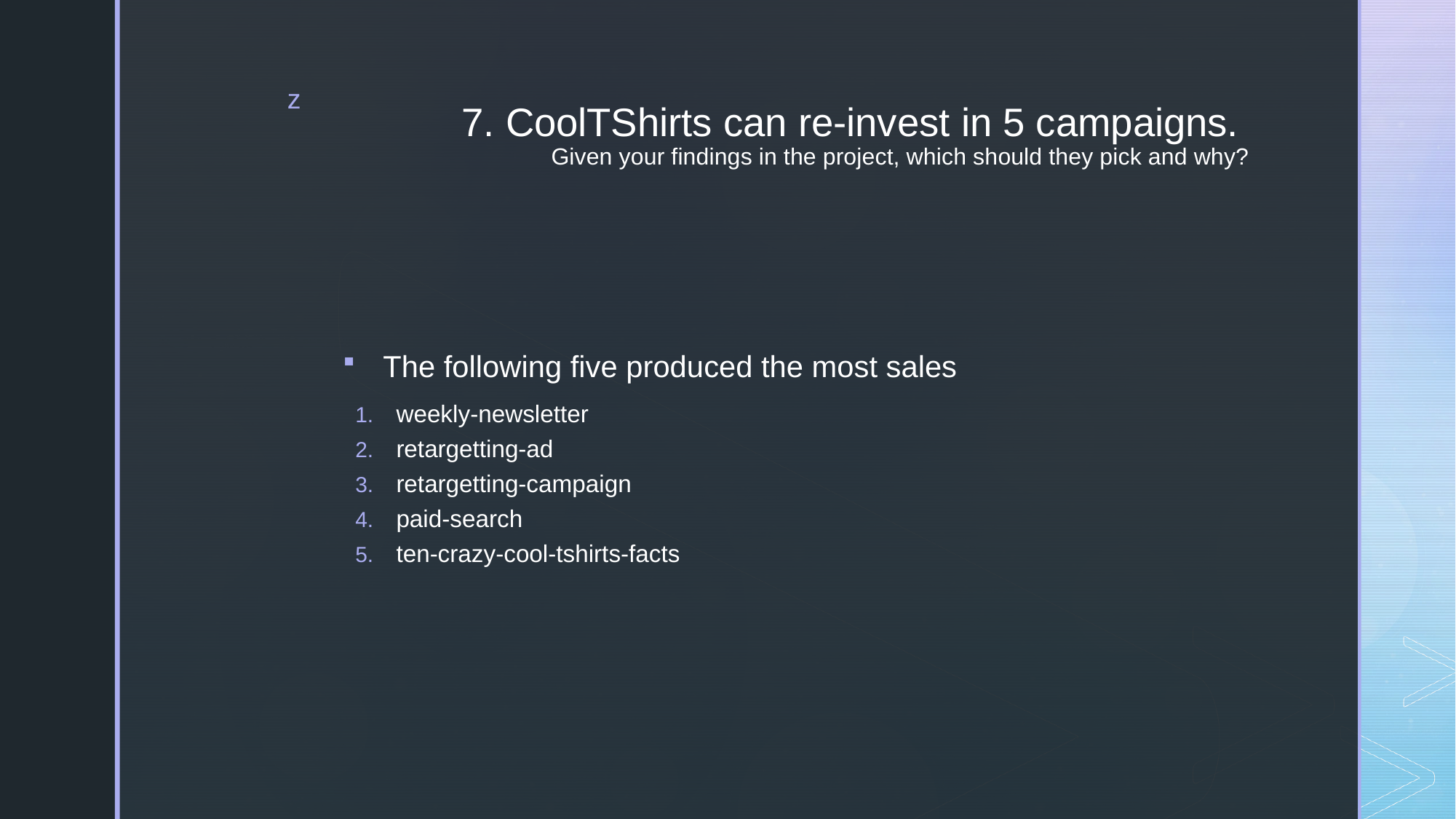

# 7. CoolTShirts can re-invest in 5 campaigns. Given your findings in the project, which should they pick and why?
The following five produced the most sales
weekly-newsletter
retargetting-ad
retargetting-campaign
paid-search
ten-crazy-cool-tshirts-facts